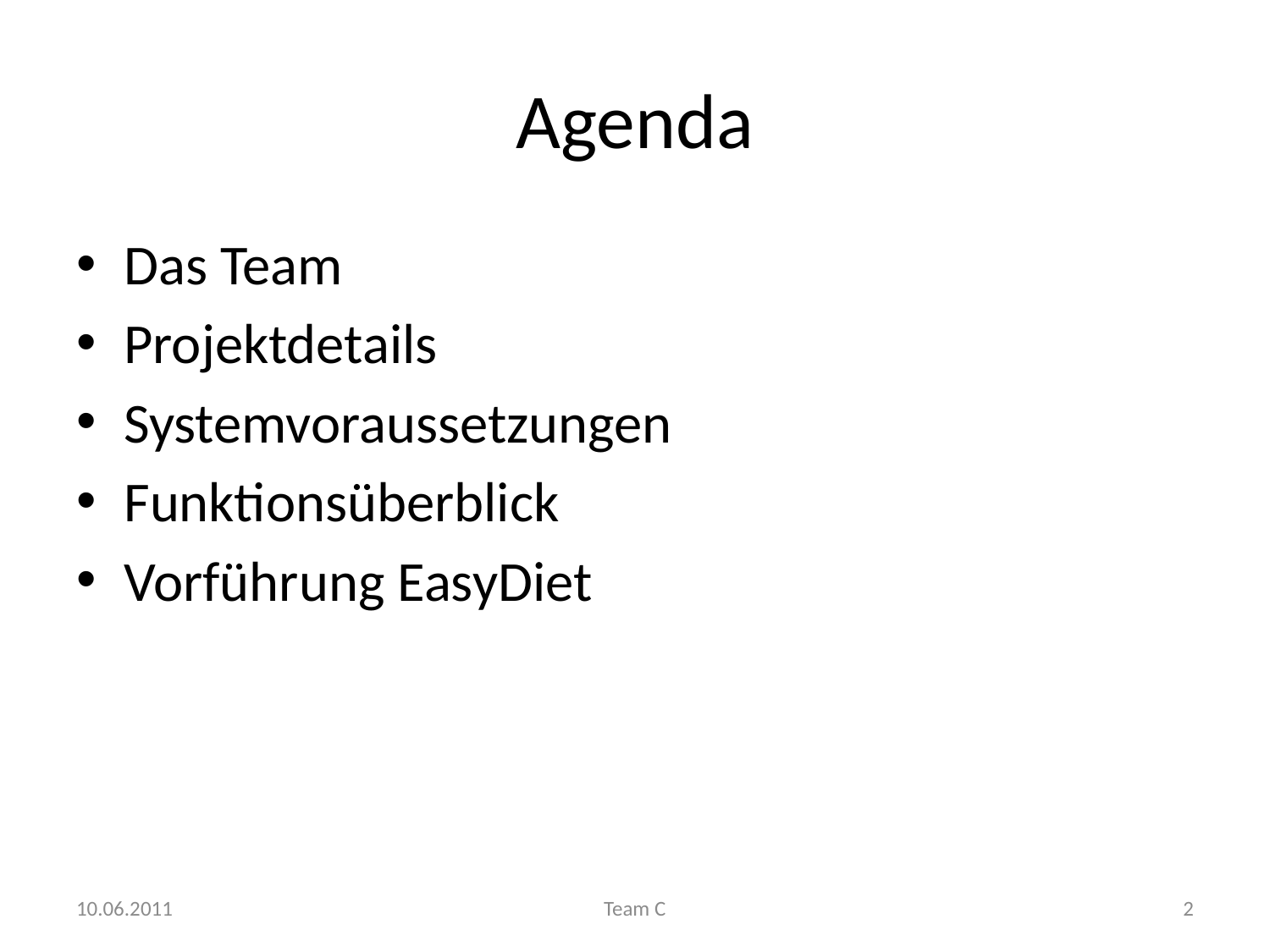

# Agenda
Das Team
Projektdetails
Systemvoraussetzungen
Funktionsüberblick
Vorführung EasyDiet
10.06.2011
Team C
2